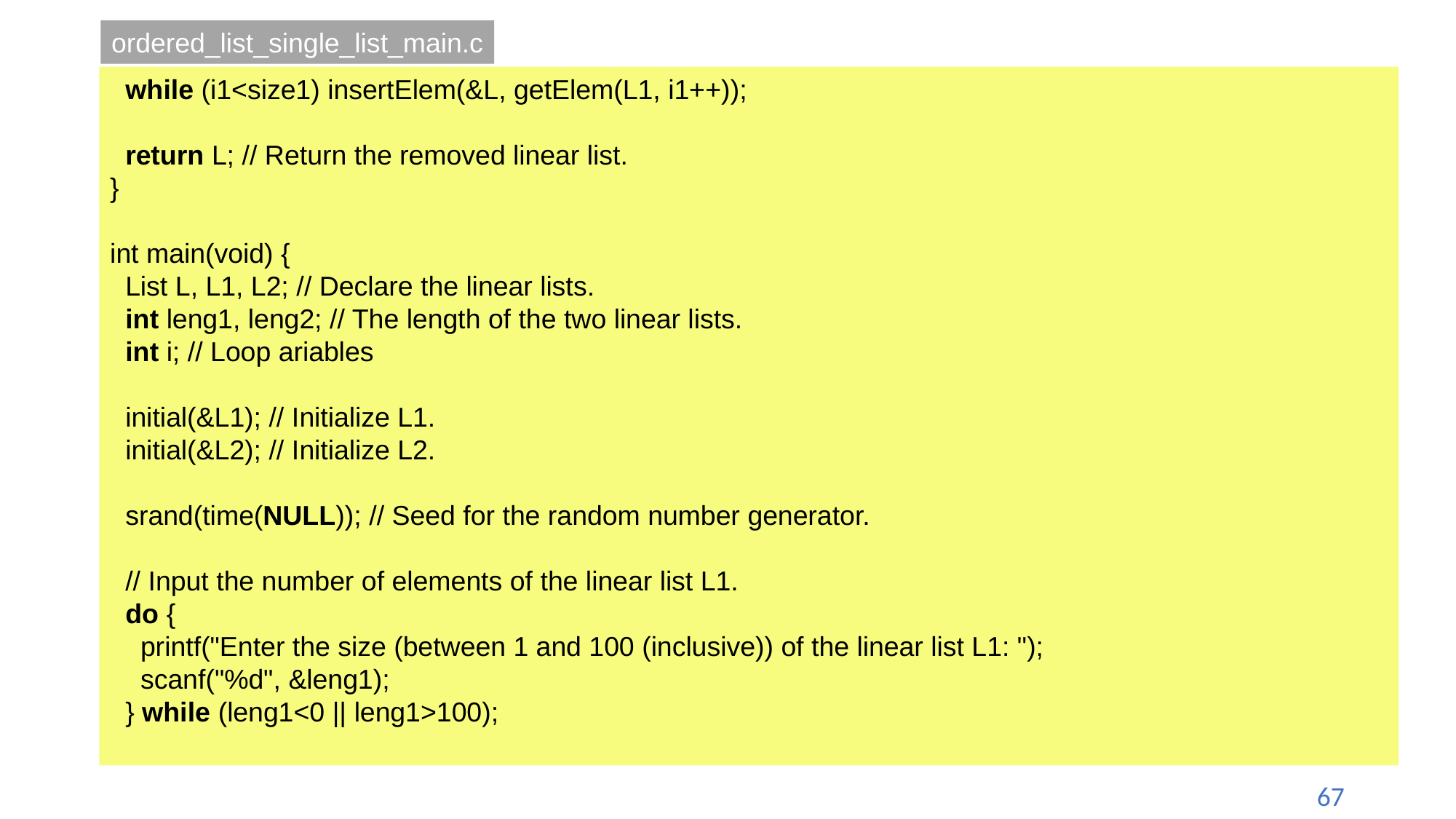

ordered_list_single_list_main.c
  while (i1<size1) insertElem(&L, getElem(L1, i1++));

  return L; // Return the removed linear list.
}

int main(void) {
  List L, L1, L2; // Declare the linear lists.
  int leng1, leng2; // The length of the two linear lists.
  int i; // Loop ariables

  initial(&L1); // Initialize L1.
  initial(&L2); // Initialize L2.

  srand(time(NULL)); // Seed for the random number generator.

  // Input the number of elements of the linear list L1.
  do {
    printf("Enter the size (between 1 and 100 (inclusive)) of the linear list L1: ");
    scanf("%d", &leng1);
  } while (leng1<0 || leng1>100);